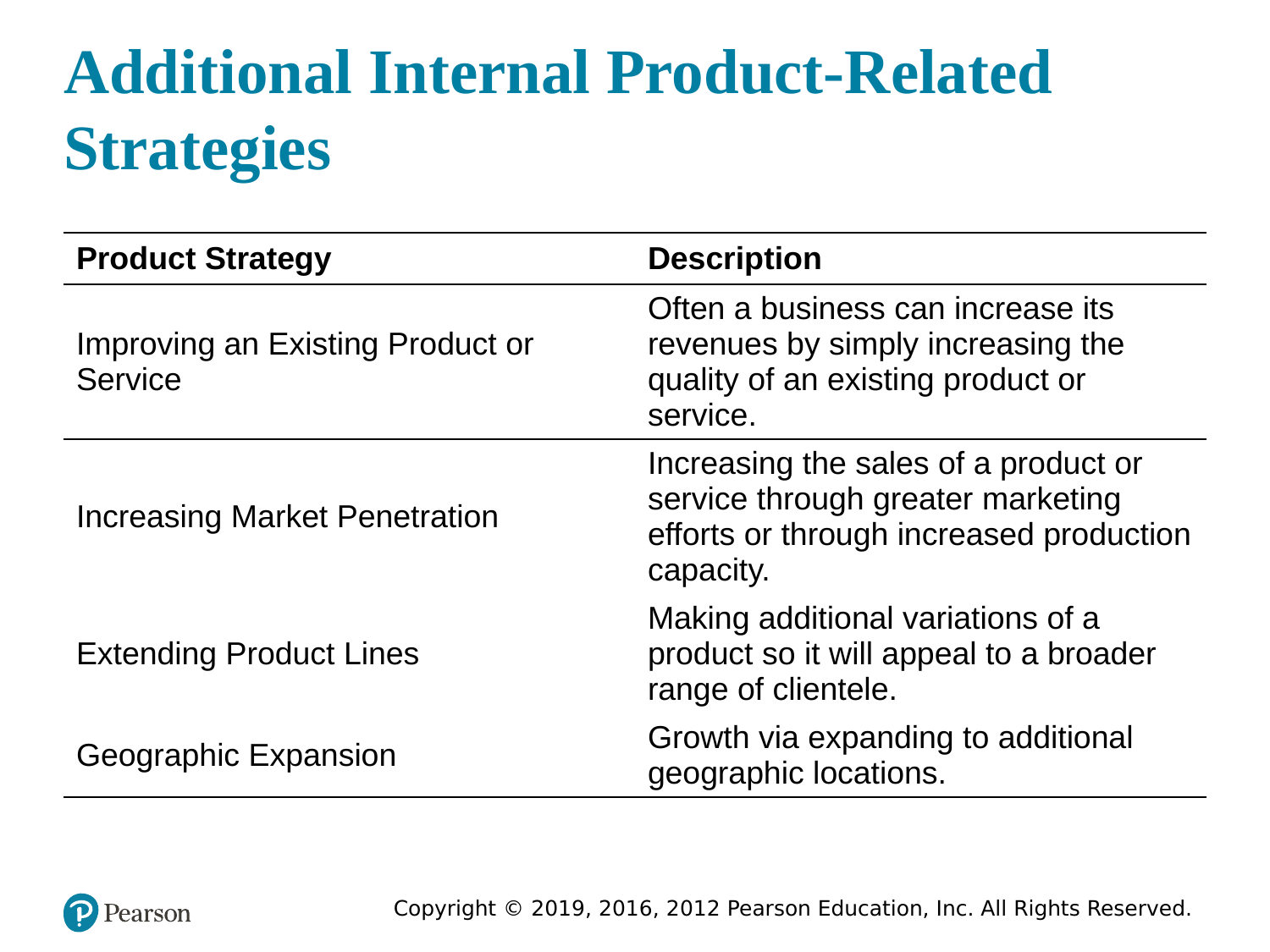

# Additional Internal Product-Related Strategies
| Product Strategy | Description |
| --- | --- |
| Improving an Existing Product or Service | Often a business can increase its revenues by simply increasing the quality of an existing product or service. |
| Increasing Market Penetration | Increasing the sales of a product or service through greater marketing efforts or through increased production capacity. |
| Extending Product Lines | Making additional variations of a product so it will appeal to a broader range of clientele. |
| Geographic Expansion | Growth via expanding to additional geographic locations. |